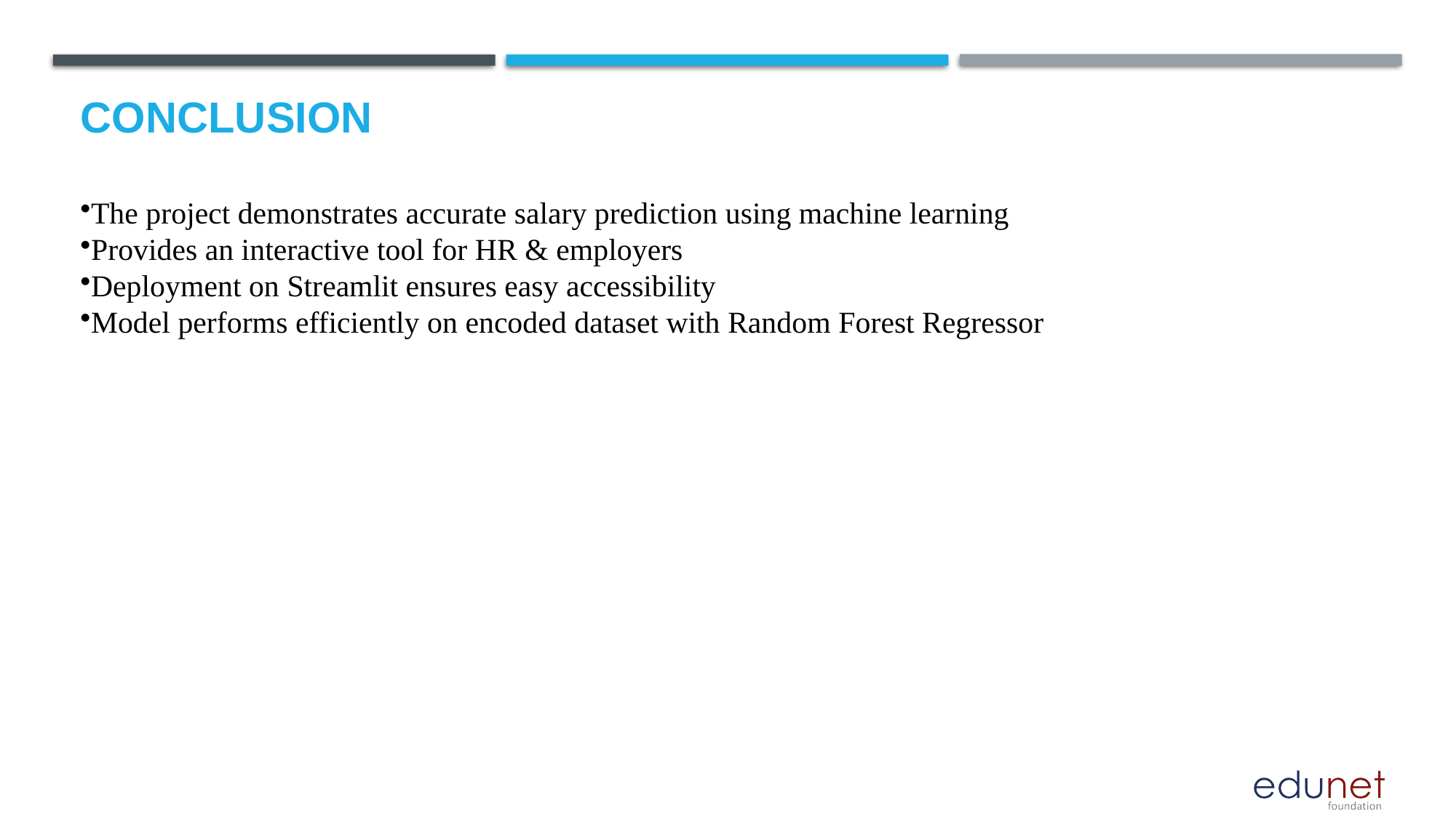

# Conclusion
The project demonstrates accurate salary prediction using machine learning
Provides an interactive tool for HR & employers
Deployment on Streamlit ensures easy accessibility
Model performs efficiently on encoded dataset with Random Forest Regressor